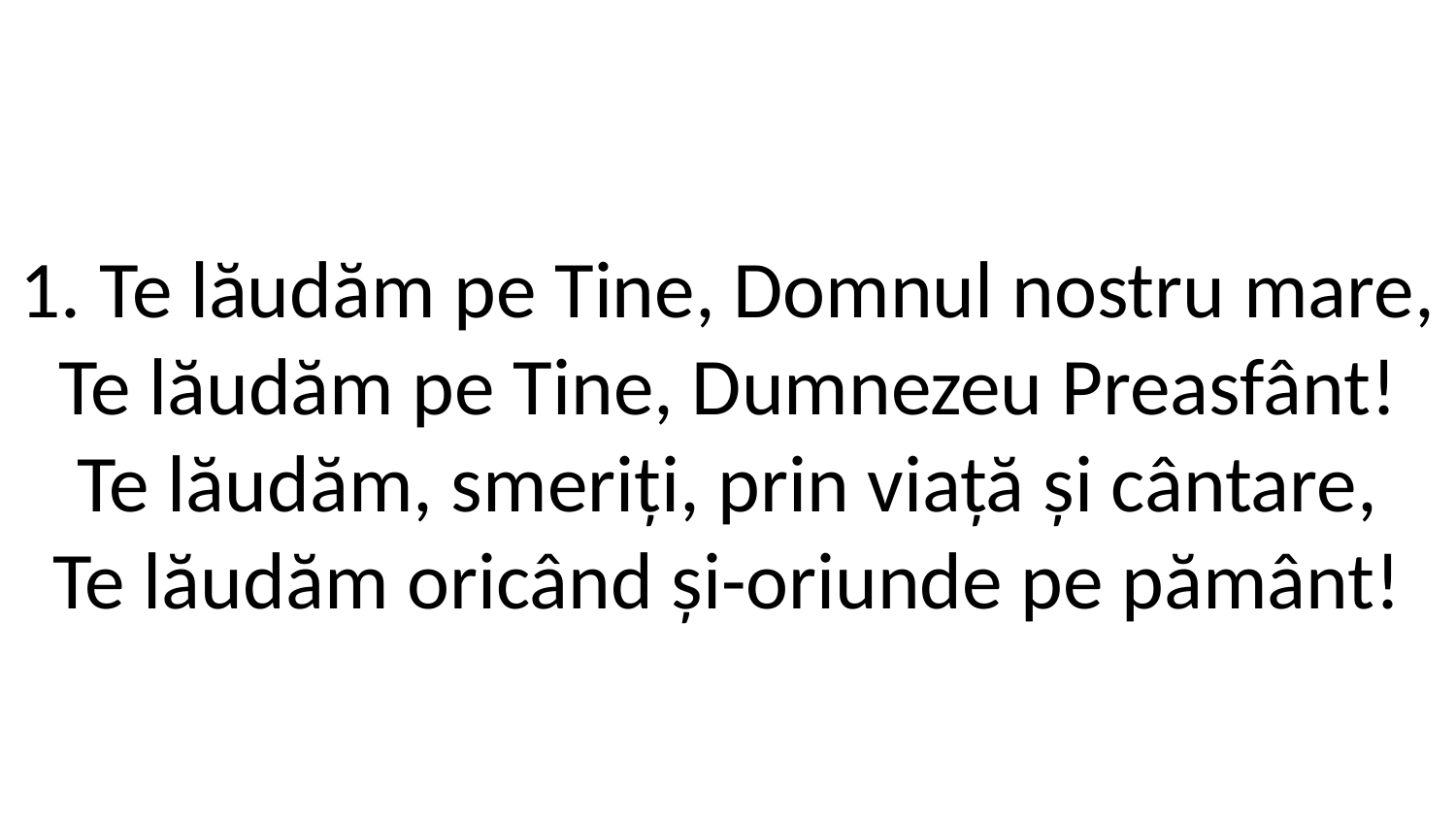

1. Te lăudăm pe Tine, Domnul nostru mare,
Te lăudăm pe Tine, Dumnezeu Preasfânt!
Te lăudăm, smeriți, prin viață și cântare,
Te lăudăm oricând și-oriunde pe pământ!